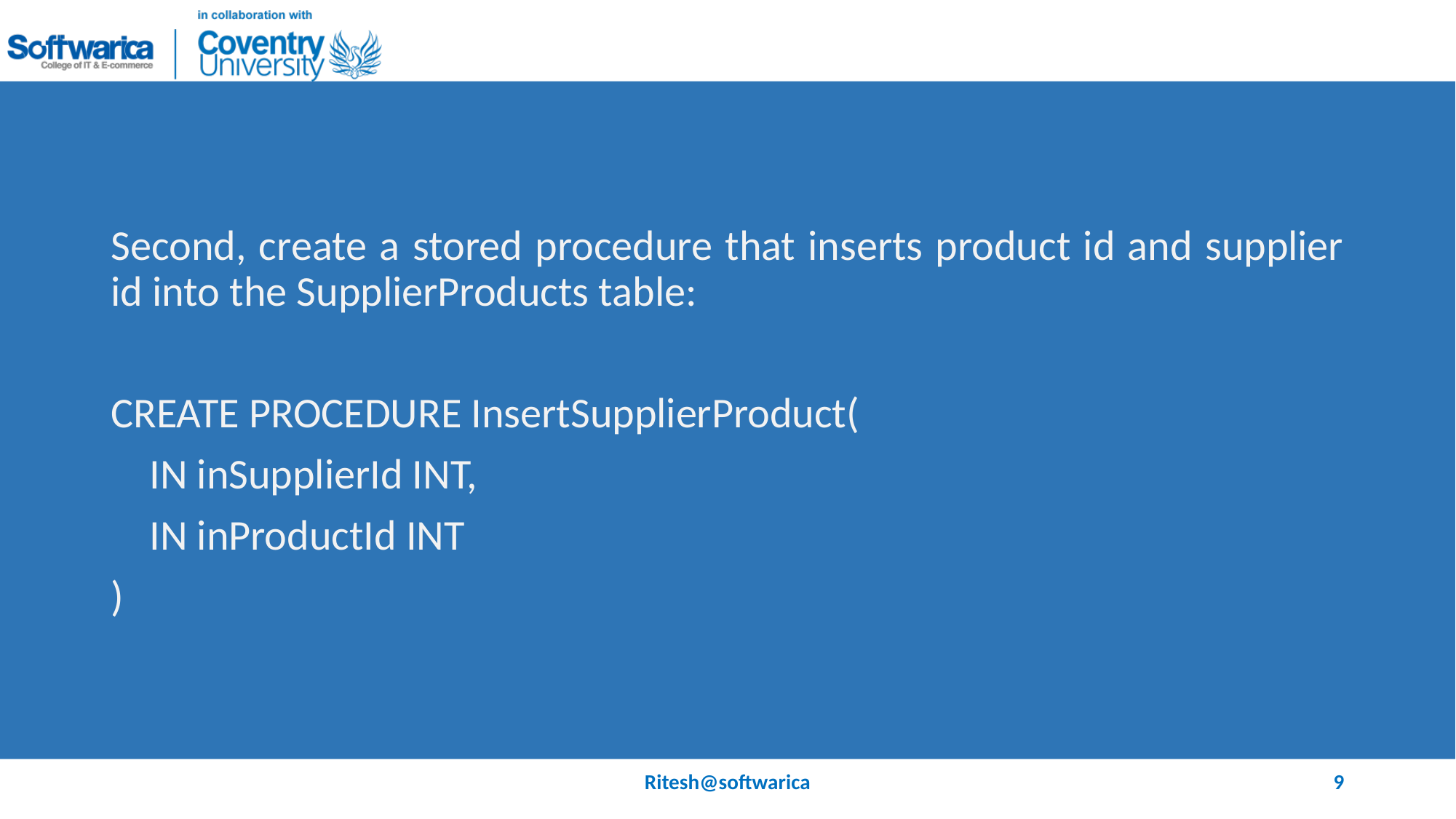

#
Second, create a stored procedure that inserts product id and supplier id into the SupplierProducts table:

CREATE PROCEDURE InsertSupplierProduct(
    IN inSupplierId INT,
    IN inProductId INT
)
Ritesh@softwarica
9